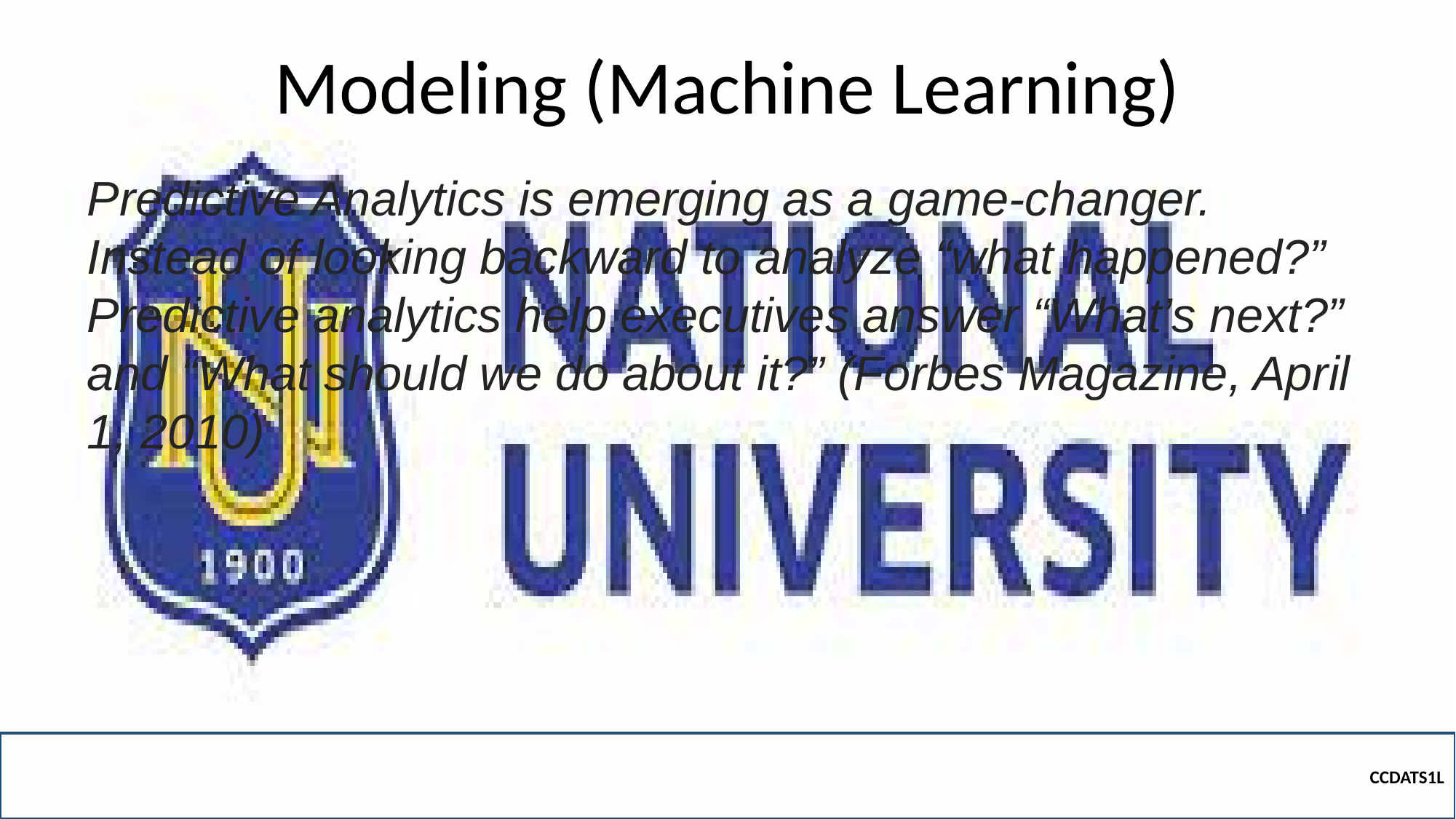

# Modeling (Machine Learning)
Predictive Analytics is emerging as a game-changer. Instead of looking backward to analyze “what happened?” Predictive analytics help executives answer “What’s next?” and “What should we do about it?” (Forbes Magazine, April 1, 2010)

CCDATS1L